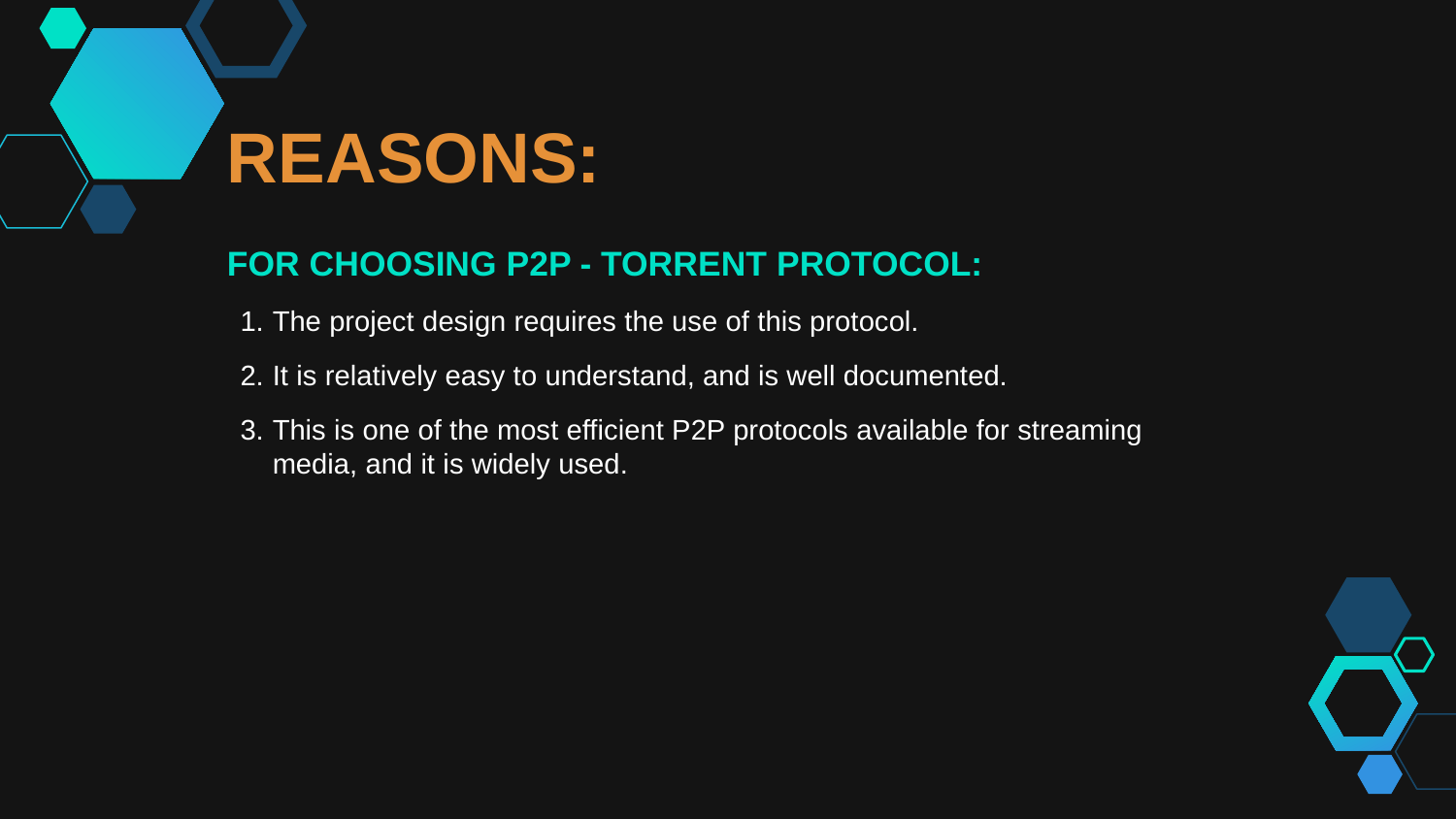

REASONS:

FOR CHOOSING P2P - TORRENT PROTOCOL:
The project design requires the use of this protocol.
It is relatively easy to understand, and is well documented.
This is one of the most efficient P2P protocols available for streaming media, and it is widely used.